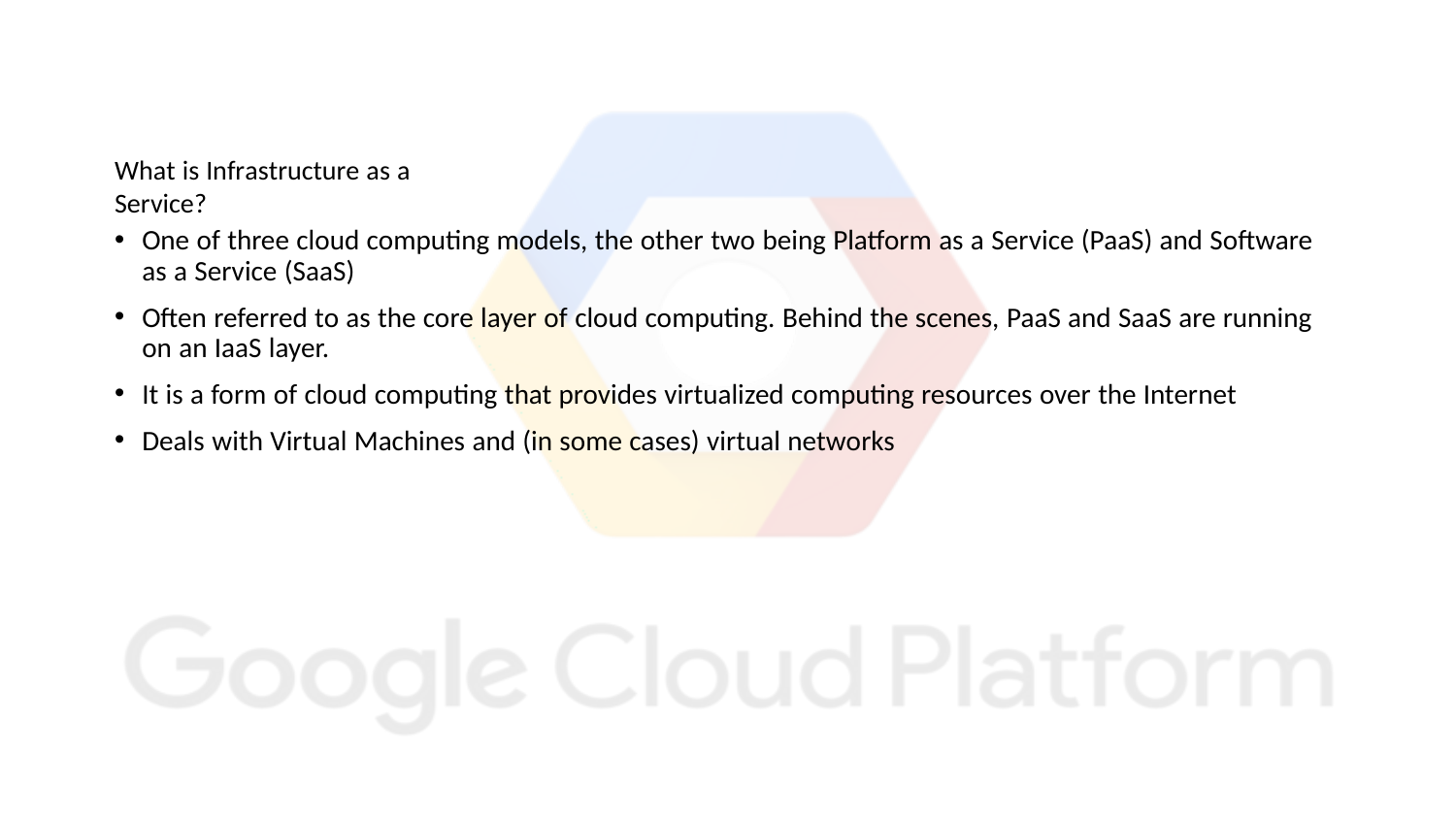

What is Infrastructure as a Service?
One of three cloud computing models, the other two being Platform as a Service (PaaS) and Software as a Service (SaaS)
Often referred to as the core layer of cloud computing. Behind the scenes, PaaS and SaaS are running on an IaaS layer.
It is a form of cloud computing that provides virtualized computing resources over the Internet
Deals with Virtual Machines and (in some cases) virtual networks